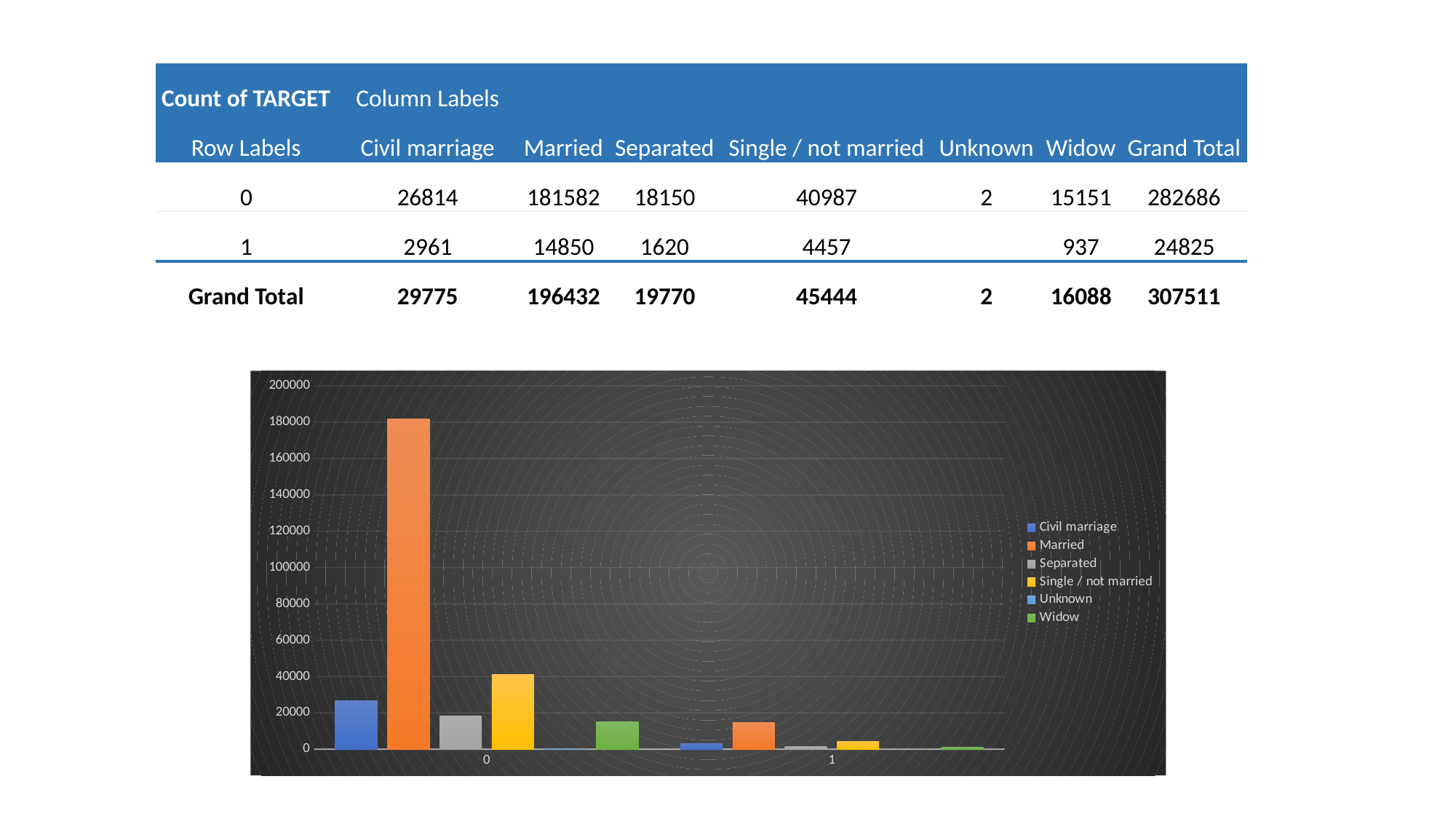

| Count of TARGET | Column Labels |  |  |  |  |  |  |
| --- | --- | --- | --- | --- | --- | --- | --- |
| Row Labels | Civil marriage | Married | Separated | Single / not married | Unknown | Widow | Grand Total |
| 0 | 26814 | 181582 | 18150 | 40987 | 2 | 15151 | 282686 |
| 1 | 2961 | 14850 | 1620 | 4457 |  | 937 | 24825 |
| Grand Total | 29775 | 196432 | 19770 | 45444 | 2 | 16088 | 307511 |

### Chart

| Category | Civil marriage | Married | Separated | Single / not married | Unknown | Widow |
|---|---|---|---|---|---|---|
| 0 | 26814.0 | 181582.0 | 18150.0 | 40987.0 | 2.0 | 15151.0 |
| 1 | 2961.0 | 14850.0 | 1620.0 | 4457.0 | None | 937.0 |